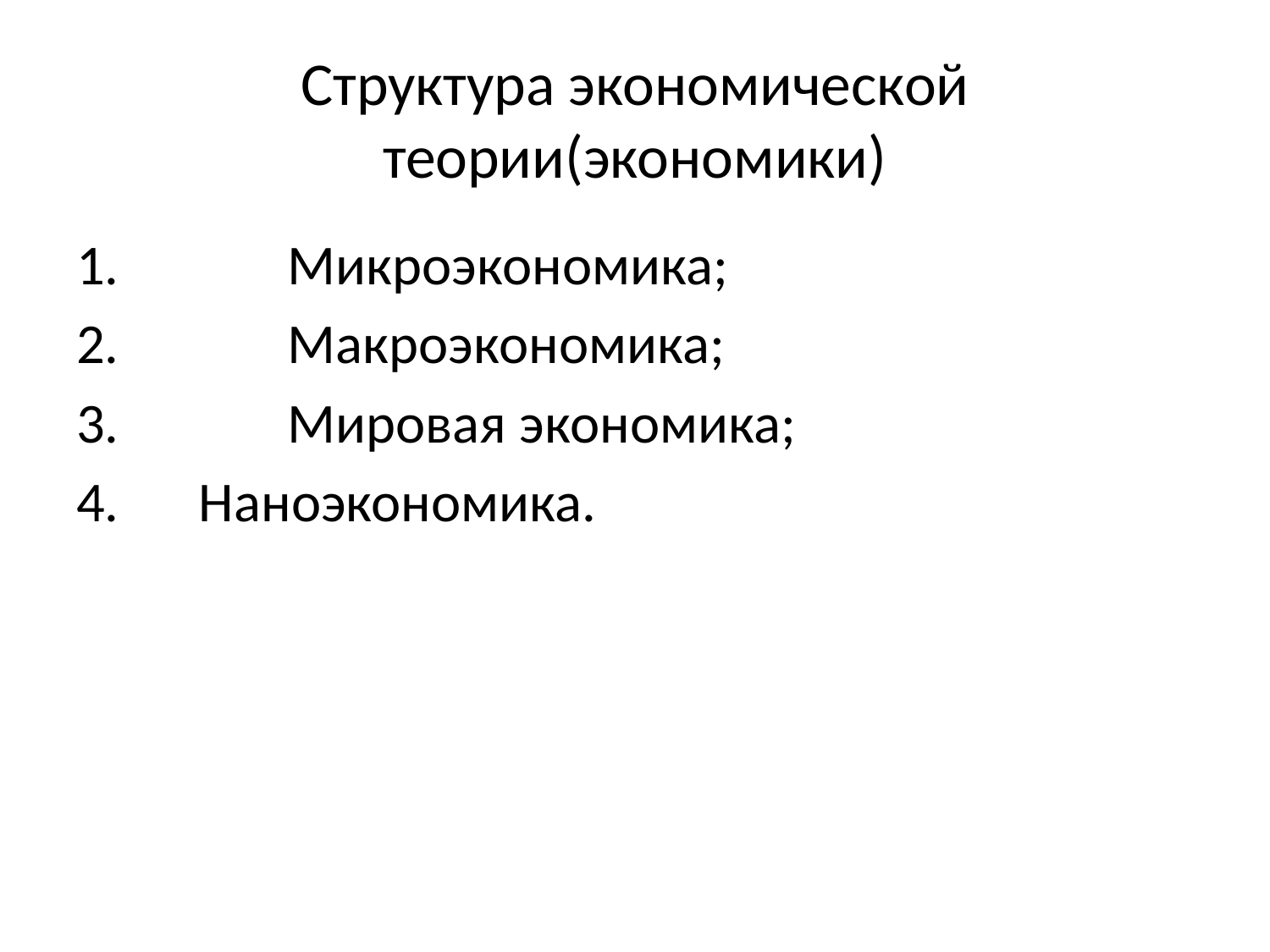

# Структура экономической теории(экономики)
	Микроэкономика;
	Макроэкономика;
	Мировая экономика;
   Наноэкономика.